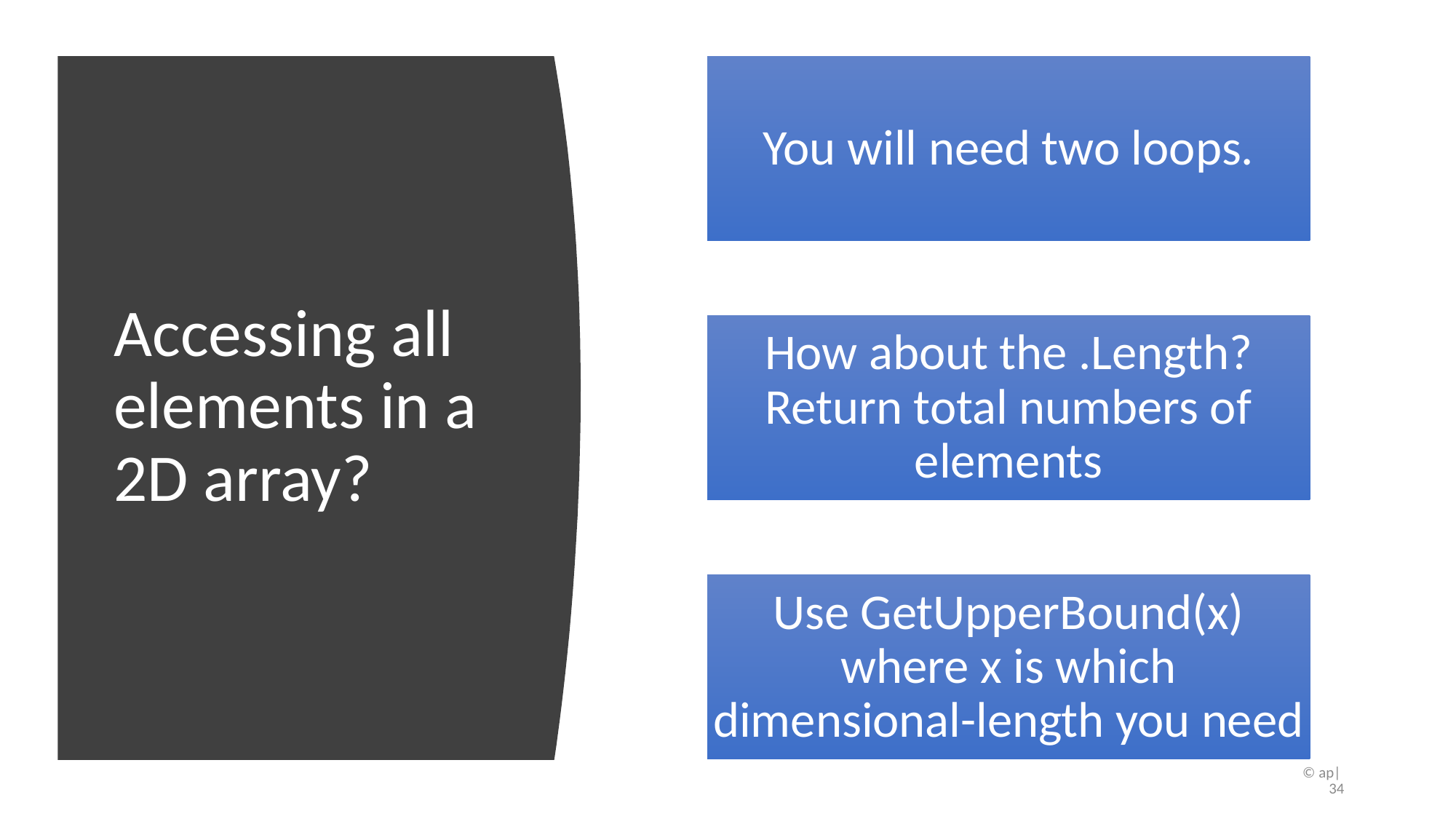

You will need two loops.
How about the .Length? Return total numbers of elements
Use GetUpperBound(x) where x is which dimensional-length you need

# Accessing all elements in a 2D array?
© ap| 34